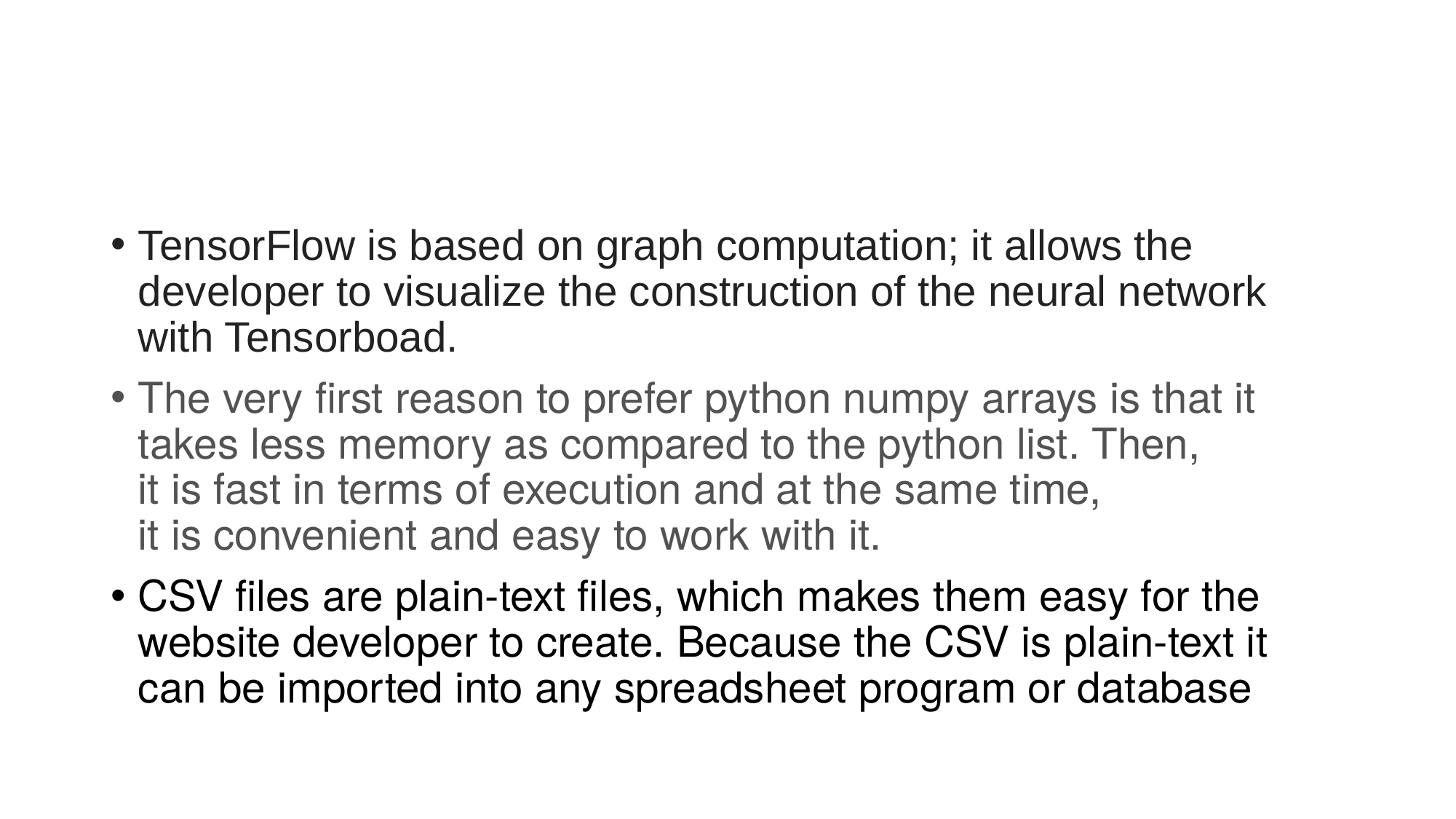

#
TensorFlow is based on graph computation; it allows the developer to visualize the construction of the neural network with Tensorboad.
The very first reason to prefer python numpy arrays is that it takes less memory as compared to the python list. Then, it is fast in terms of execution and at the same time, it is convenient and easy to work with it.
CSV files are plain-text files, which makes them easy for the website developer to create. Because the CSV is plain-text it can be imported into any spreadsheet program or database